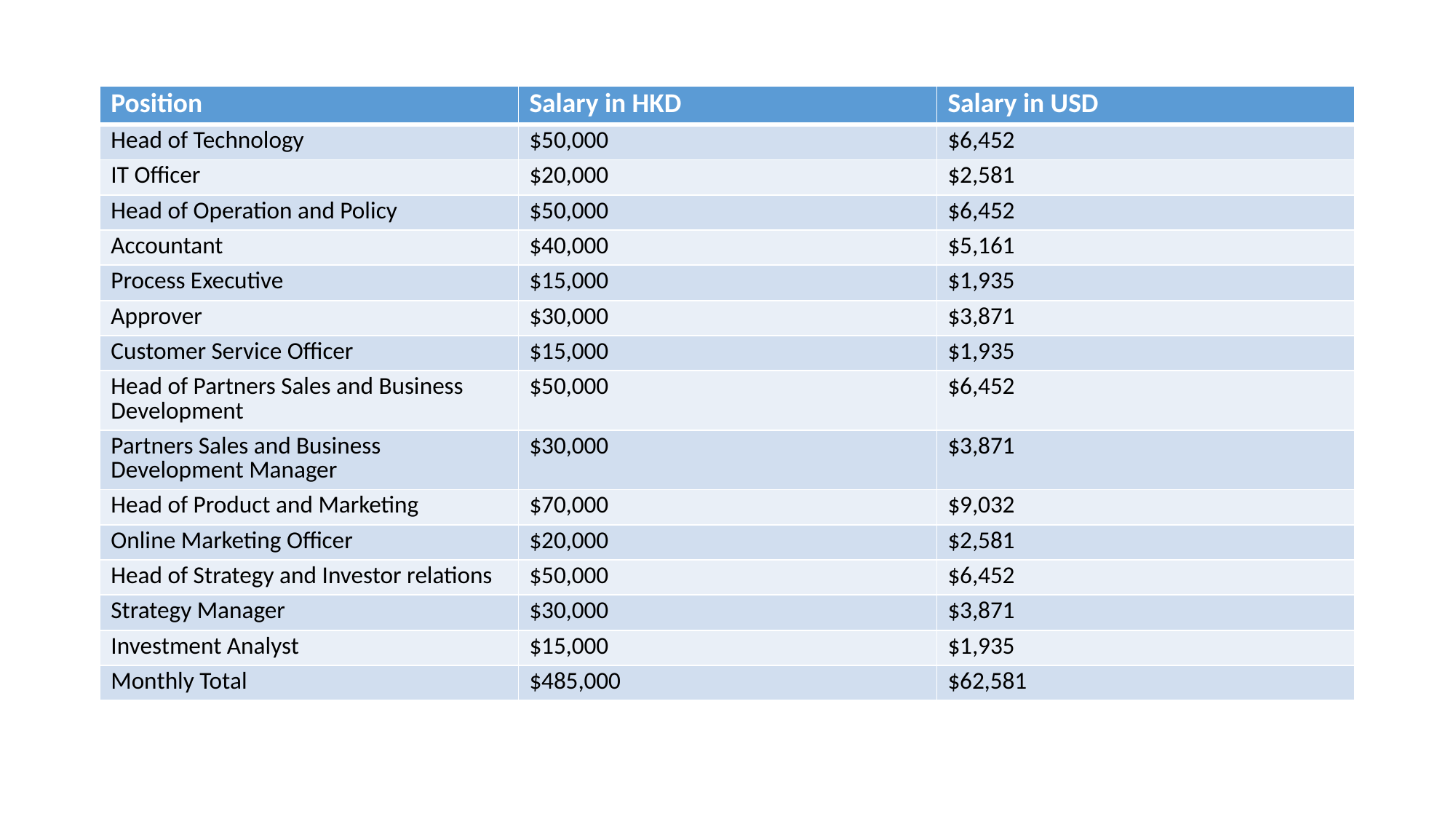

# Salary Estimation
| Position | Salary in HKD | Salary in USD |
| --- | --- | --- |
| Head of Technology | $50,000 | $6,452 |
| IT Officer | $20,000 | $2,581 |
| Head of Operation and Policy | $50,000 | $6,452 |
| Accountant | $40,000 | $5,161 |
| Process Executive | $15,000 | $1,935 |
| Approver | $30,000 | $3,871 |
| Customer Service Officer | $15,000 | $1,935 |
| Head of Partners Sales and Business Development | $50,000 | $6,452 |
| Partners Sales and Business Development Manager | $30,000 | $3,871 |
| Head of Product and Marketing | $70,000 | $9,032 |
| Online Marketing Officer | $20,000 | $2,581 |
| Head of Strategy and Investor relations | $50,000 | $6,452 |
| Strategy Manager | $30,000 | $3,871 |
| Investment Analyst | $15,000 | $1,935 |
| Monthly Total | $485,000 | $62,581 |